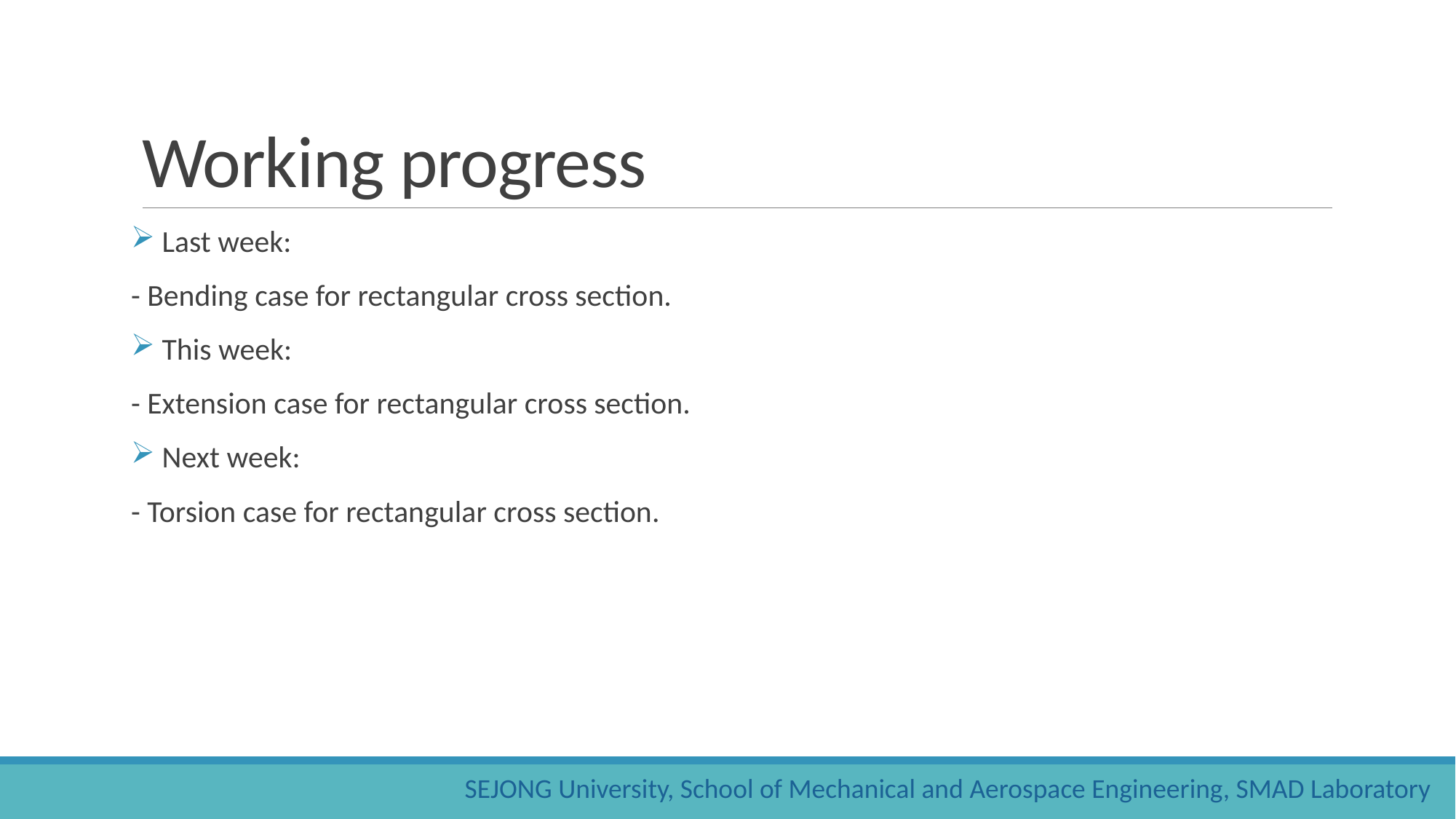

# Working progress
 Last week:
- Bending case for rectangular cross section.
 This week:
- Extension case for rectangular cross section.
 Next week:
- Torsion case for rectangular cross section.
SEJONG University, School of Mechanical and Aerospace Engineering, SMAD Laboratory